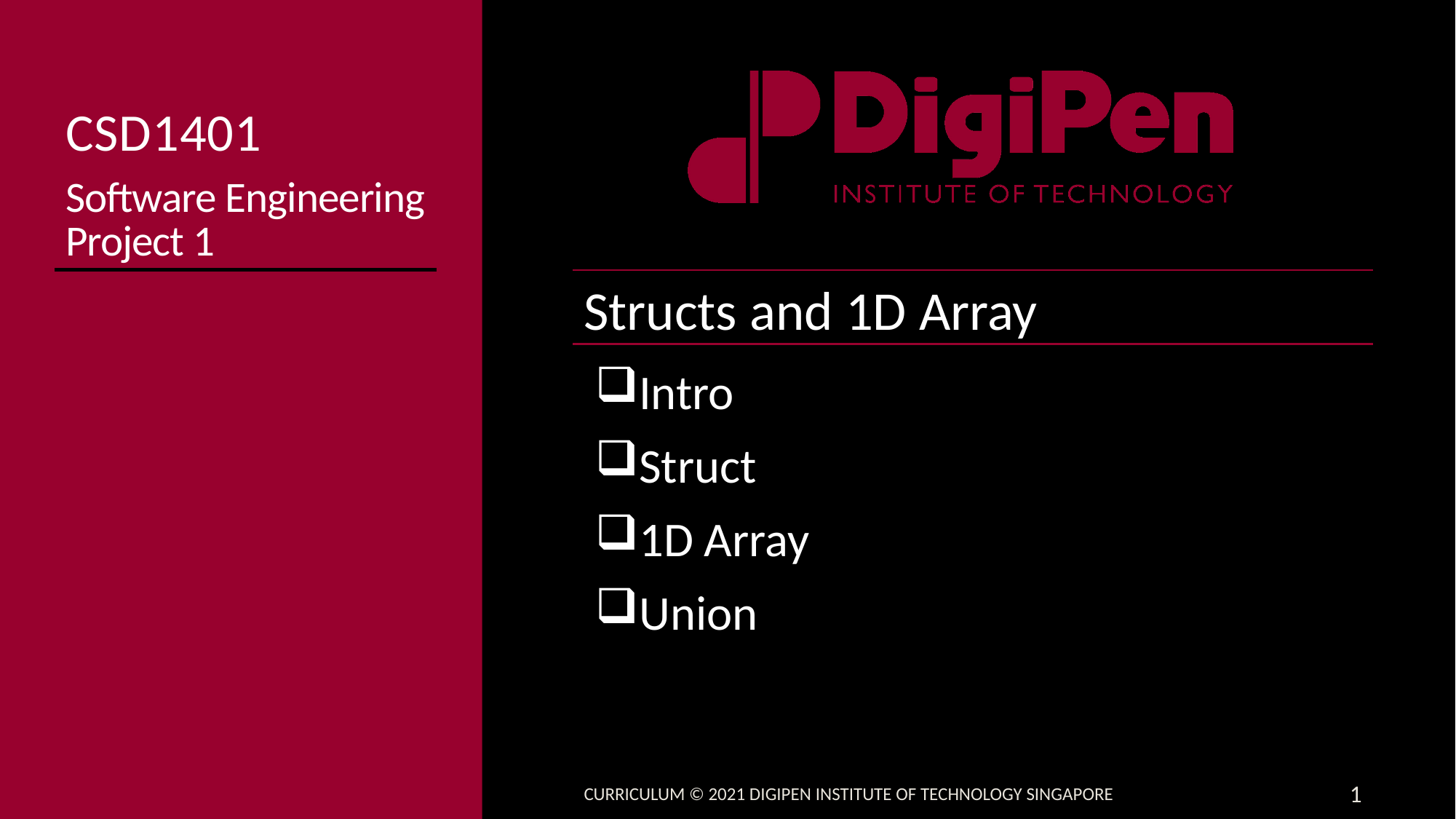

# CSD1401 Software Engineering Project 1
Structs and 1D Array
Intro
Struct
1D Array
Union

Curriculum © 2021 DigiPen Institute of Technology Singapore
1